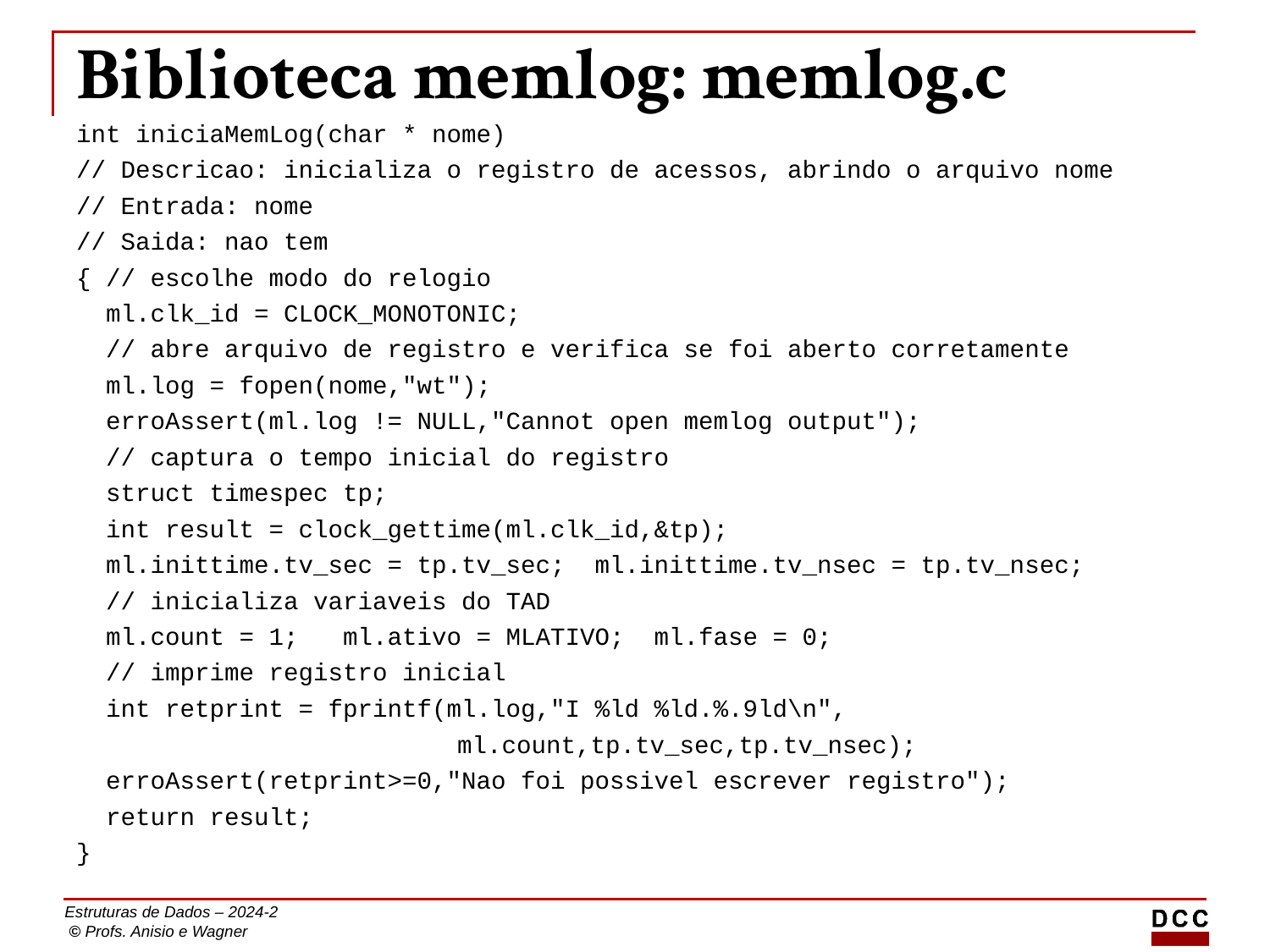

# Biblioteca memlog: memlog.c
int iniciaMemLog(char * nome)
// Descricao: inicializa o registro de acessos, abrindo o arquivo nome
// Entrada: nome
// Saida: nao tem
{ // escolhe modo do relogio
  ml.clk_id = CLOCK_MONOTONIC;
  // abre arquivo de registro e verifica se foi aberto corretamente
  ml.log = fopen(nome,"wt");
  erroAssert(ml.log != NULL,"Cannot open memlog output");
  // captura o tempo inicial do registro
  struct timespec tp;
  int result = clock_gettime(ml.clk_id,&tp);
  ml.inittime.tv_sec = tp.tv_sec;  ml.inittime.tv_nsec = tp.tv_nsec;
  // inicializa variaveis do TAD
  ml.count = 1;   ml.ativo = MLATIVO;  ml.fase = 0;
  // imprime registro inicial
  int retprint = fprintf(ml.log,"I %ld %ld.%.9ld\n",
                     	ml.count,tp.tv_sec,tp.tv_nsec);
  erroAssert(retprint>=0,"Nao foi possivel escrever registro");
  return result;
}